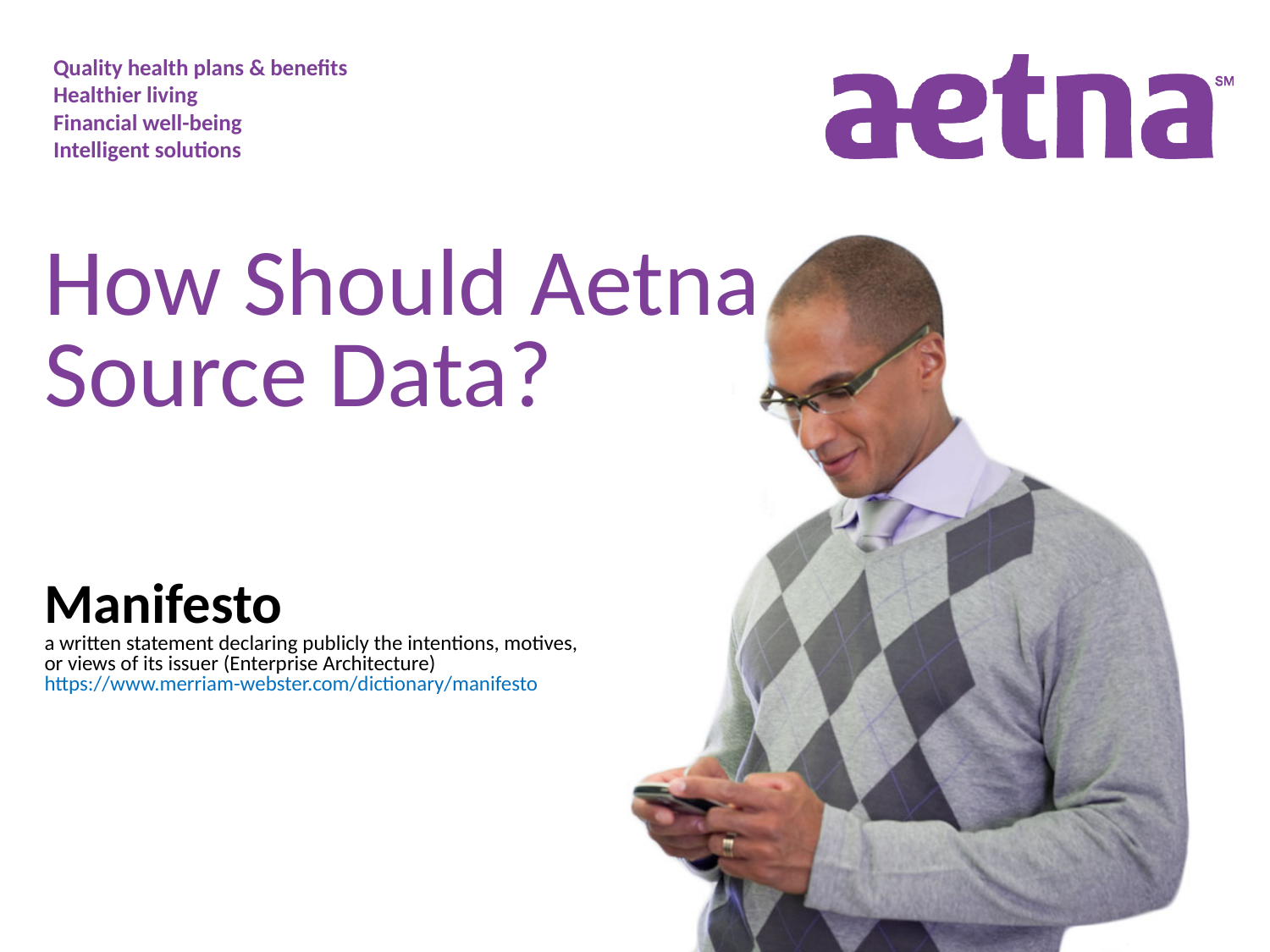

# How Should Aetna Source Data? a written statement declaring publicly the intentions, motives, or views of its issuer (Enterprise Architecture) https://www.merriam-webster.com/dictionary/manifesto
Manifesto